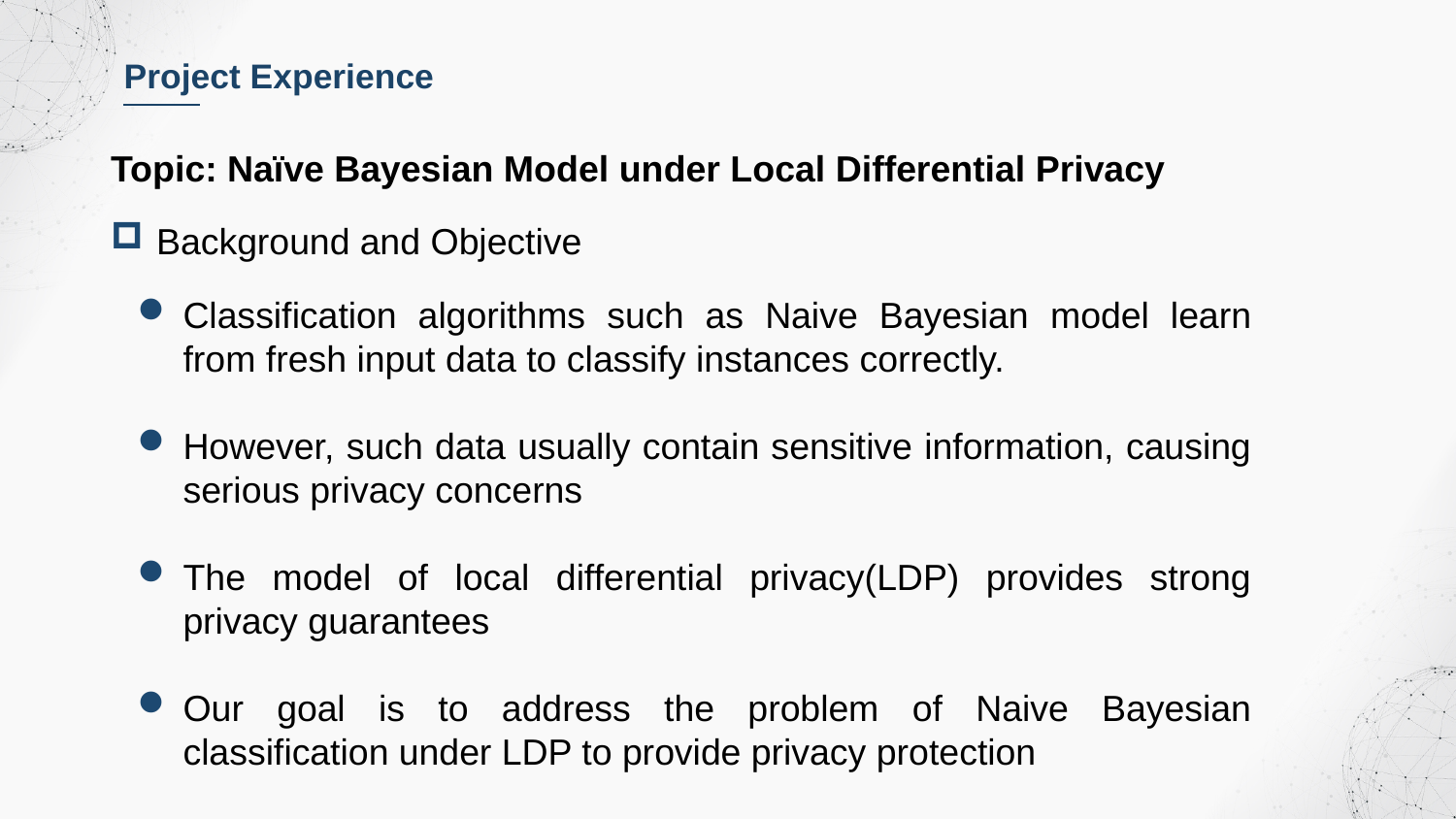

Project Experience
Topic: Naïve Bayesian Model under Local Differential Privacy
Background and Objective
Classification algorithms such as Naive Bayesian model learn from fresh input data to classify instances correctly.

However, such data usually contain sensitive information, causing serious privacy concerns

The model of local differential privacy(LDP) provides strong privacy guarantees

Our goal is to address the problem of Naive Bayesian classification under LDP to provide privacy protection